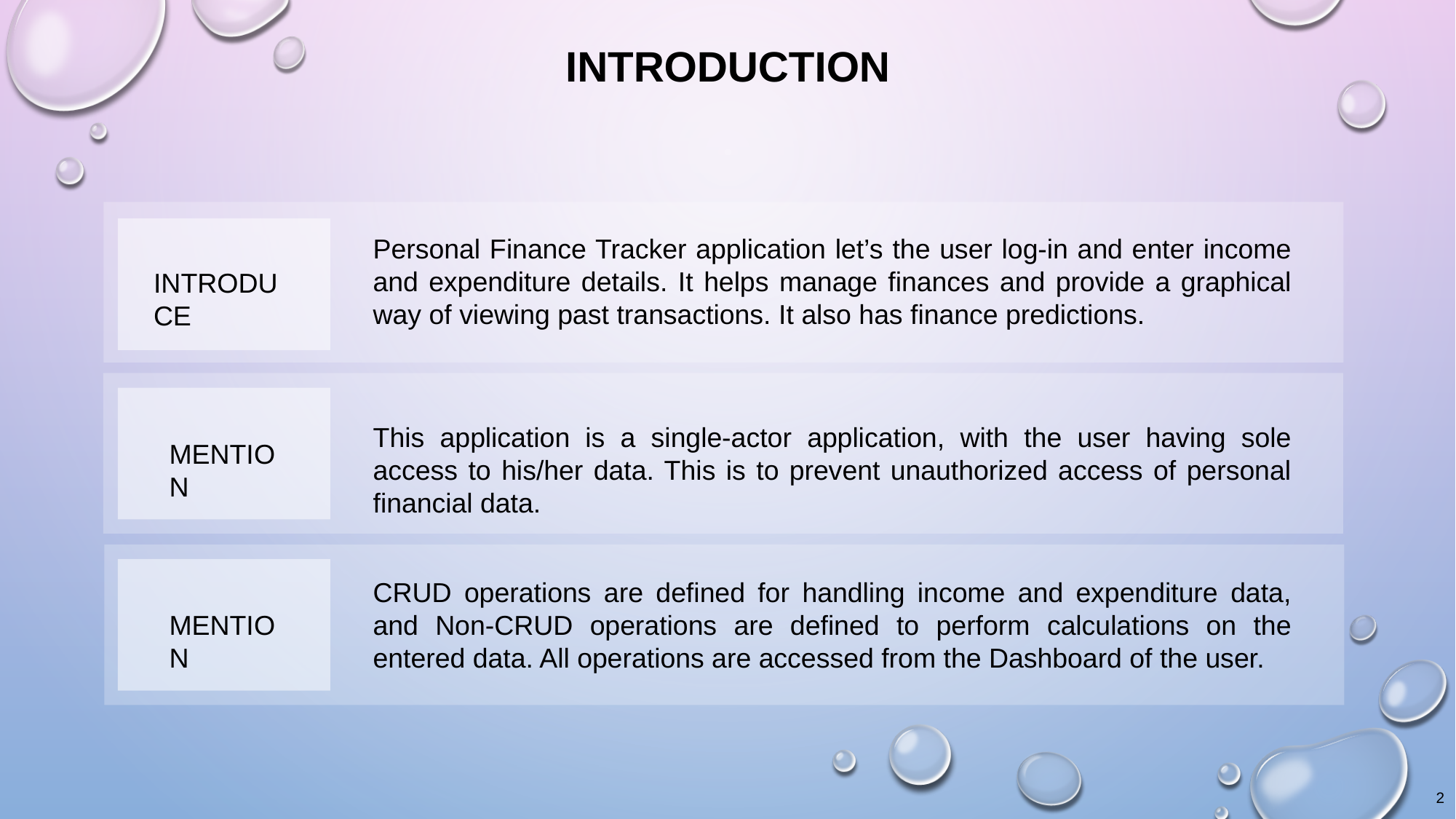

INTRODUCTION

Personal Finance Tracker application let’s the user log-in and enter income and expenditure details. It helps manage finances and provide a graphical way of viewing past transactions. It also has finance predictions.
INTRODUCE

This application is a single-actor application, with the user having sole access to his/her data. This is to prevent unauthorized access of personal financial data.
MENTION

CRUD operations are defined for handling income and expenditure data, and Non-CRUD operations are defined to perform calculations on the entered data. All operations are accessed from the Dashboard of the user.
MENTION
2